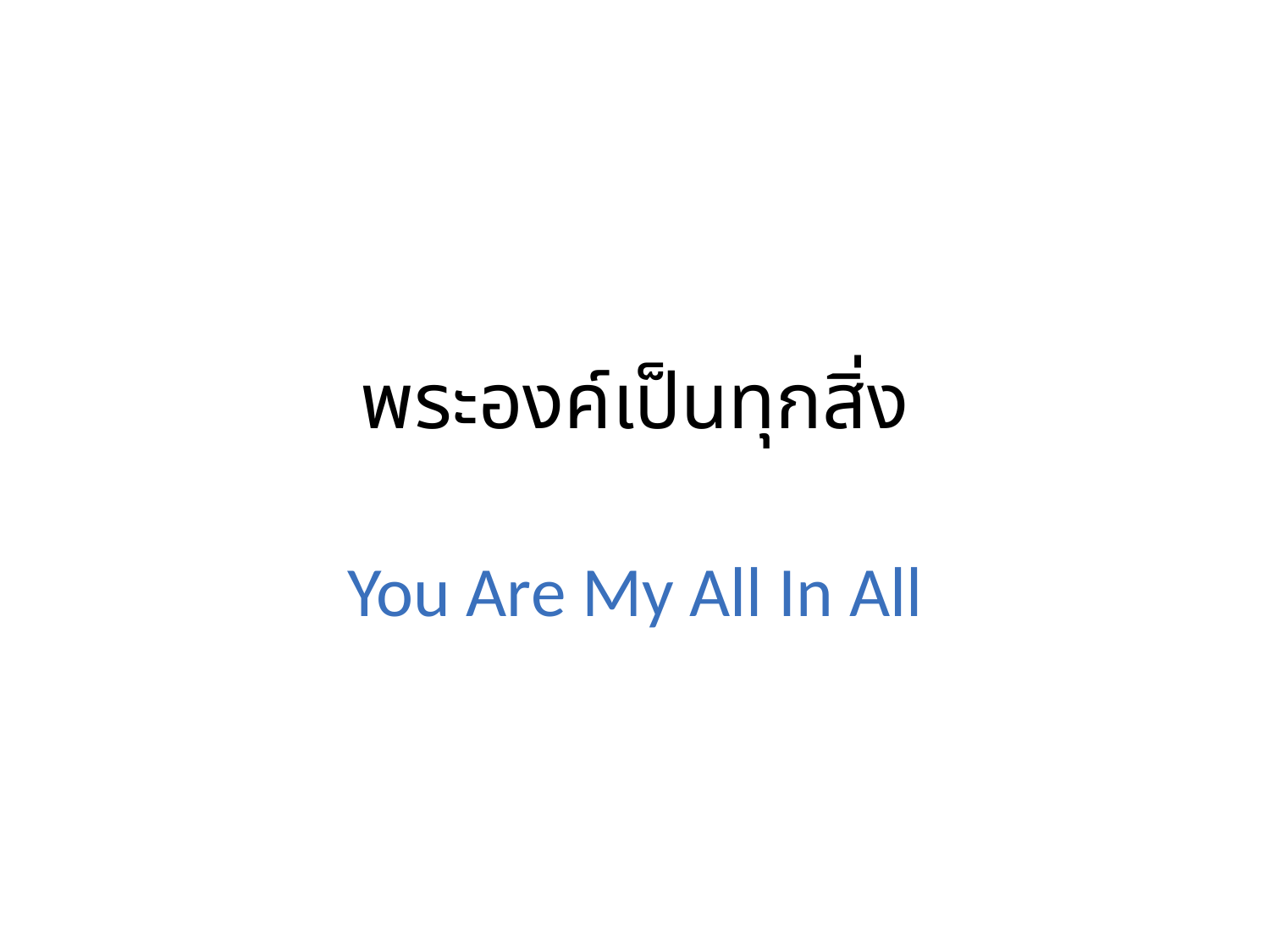

# พระองค์เป็นทุกสิ่ง
You Are My All In All